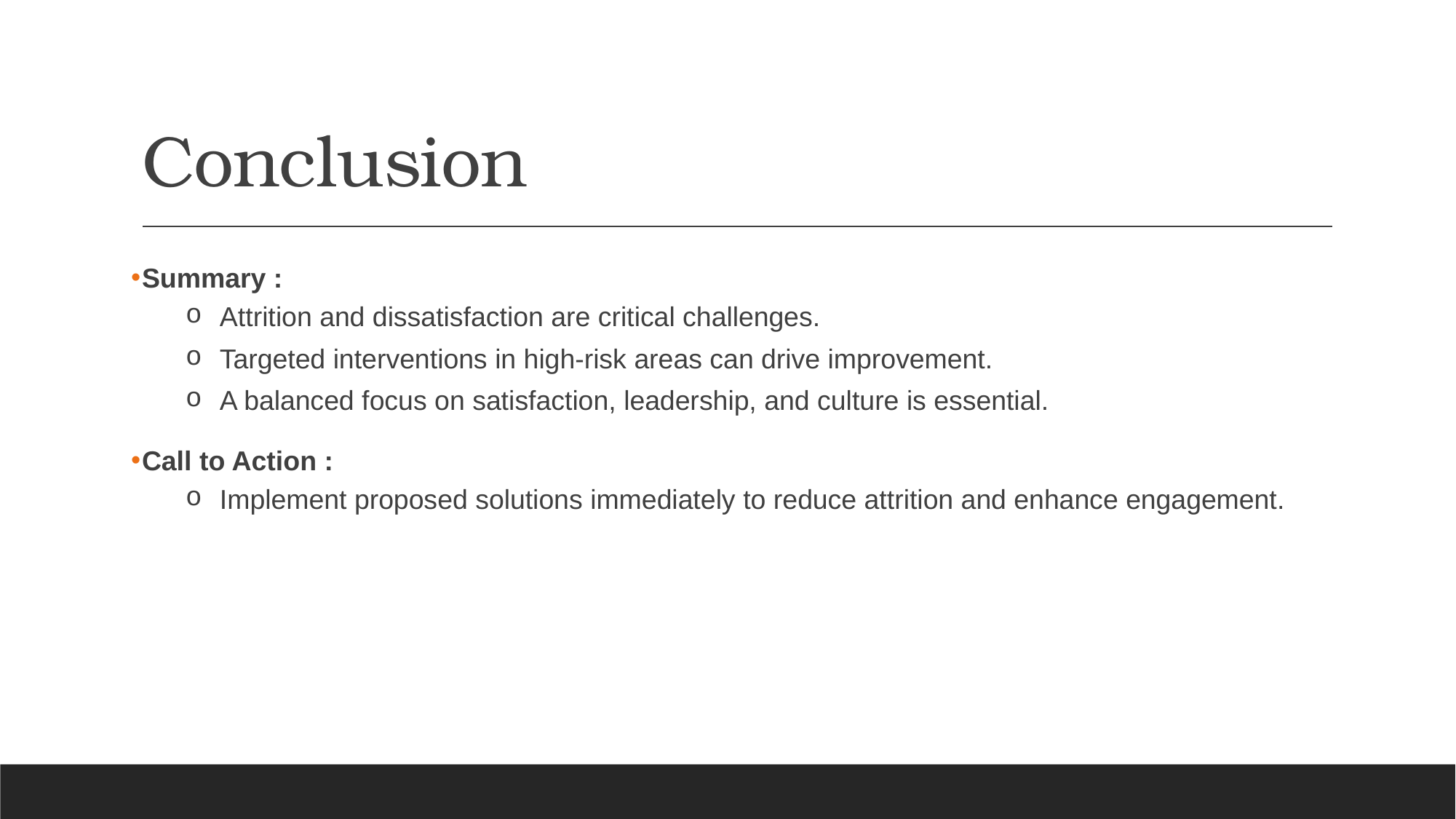

# Conclusion
Summary :
Attrition and dissatisfaction are critical challenges.
Targeted interventions in high-risk areas can drive improvement.
A balanced focus on satisfaction, leadership, and culture is essential.
Call to Action :
Implement proposed solutions immediately to reduce attrition and enhance engagement.